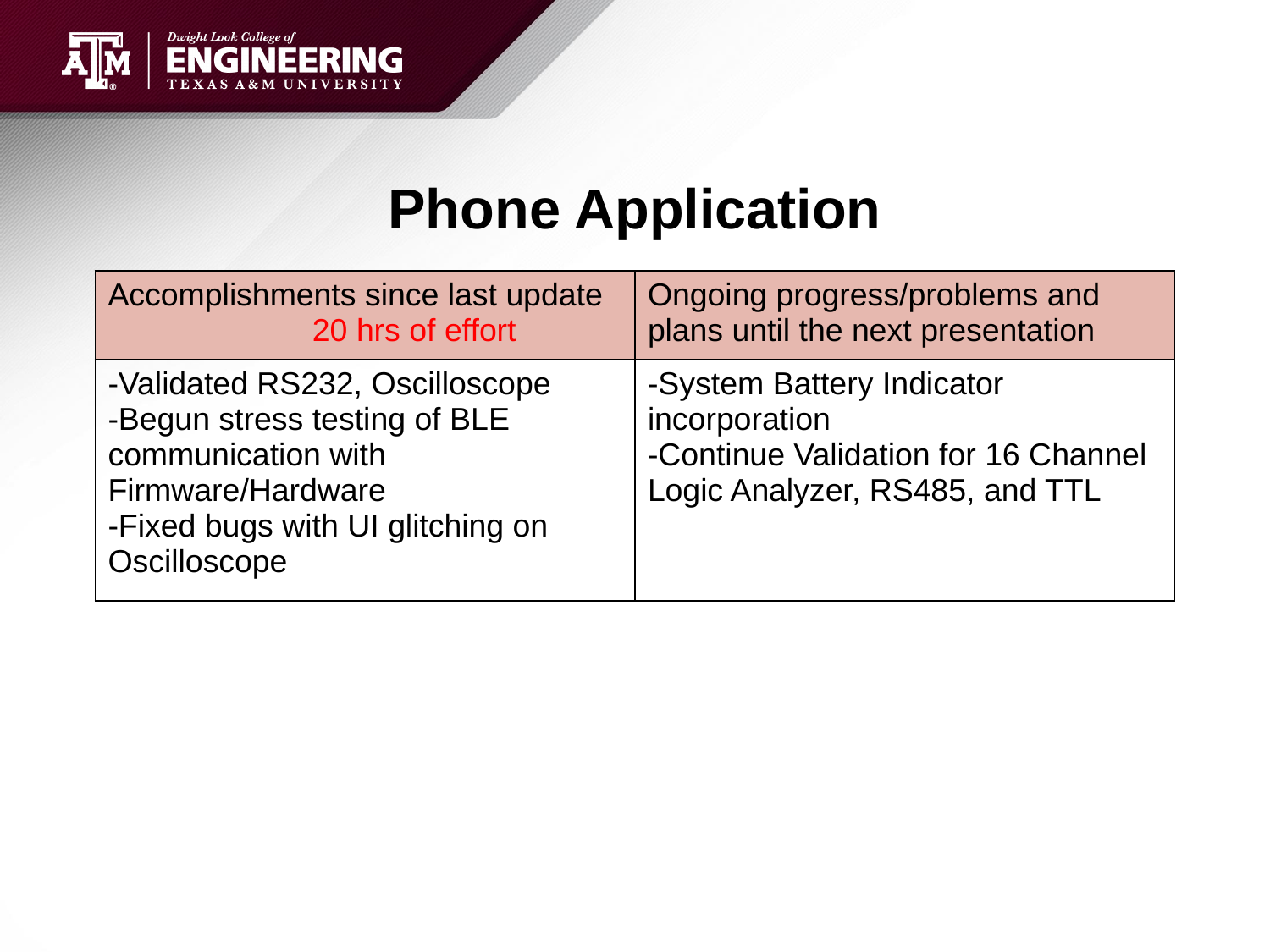

# Phone Application
| Accomplishments since last update 20 hrs of effort | Ongoing progress/problems and plans until the next presentation |
| --- | --- |
| -Validated RS232, Oscilloscope -Begun stress testing of BLE communication with Firmware/Hardware -Fixed bugs with UI glitching on Oscilloscope | -System Battery Indicator incorporation -Continue Validation for 16 Channel Logic Analyzer, RS485, and TTL |